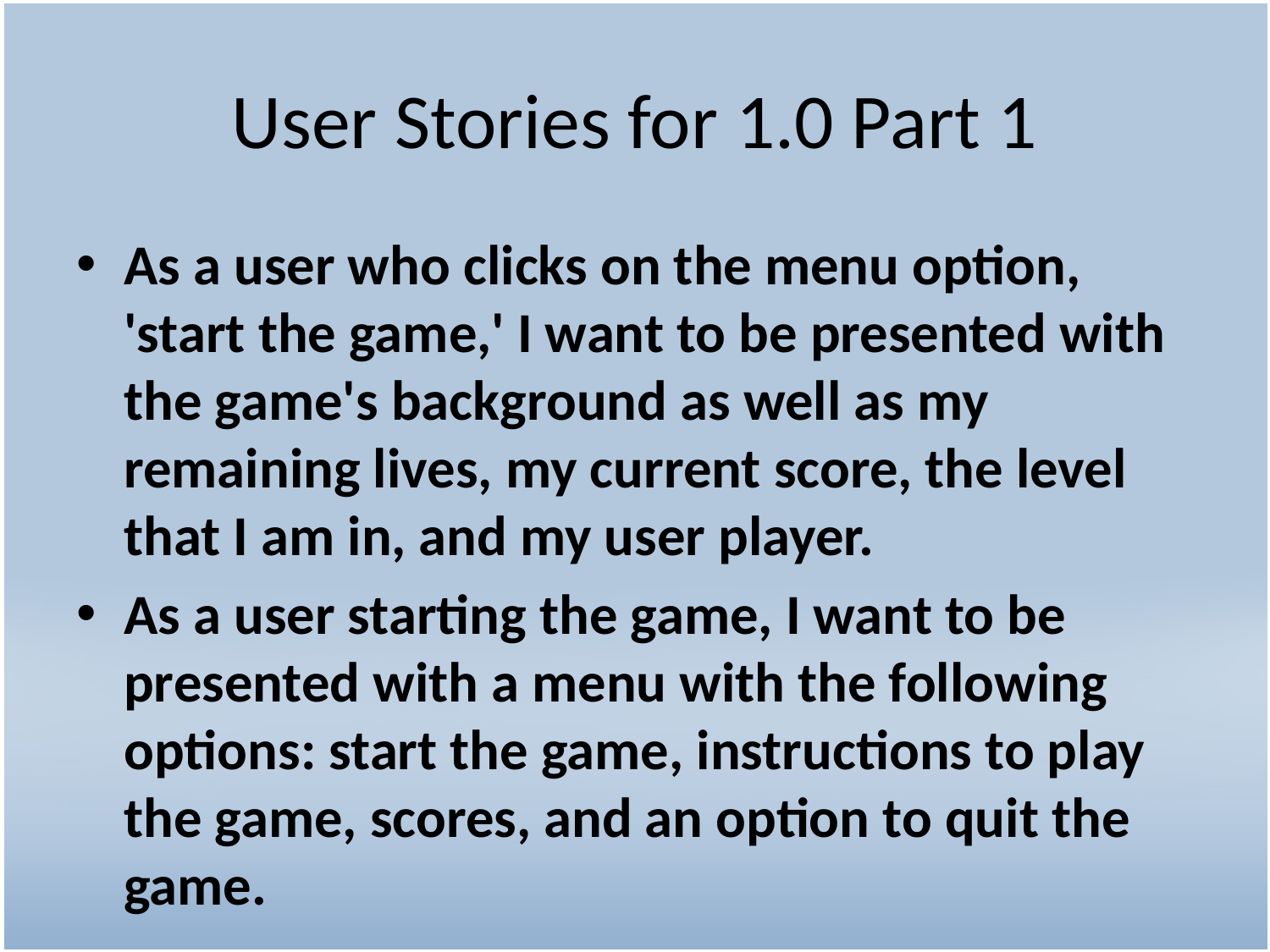

# User Stories for 1.0 Part 1
As a user who clicks on the menu option, 'start the game,' I want to be presented with the game's background as well as my remaining lives, my current score, the level that I am in, and my user player.
As a user starting the game, I want to be presented with a menu with the following options: start the game, instructions to play the game, scores, and an option to quit the game.